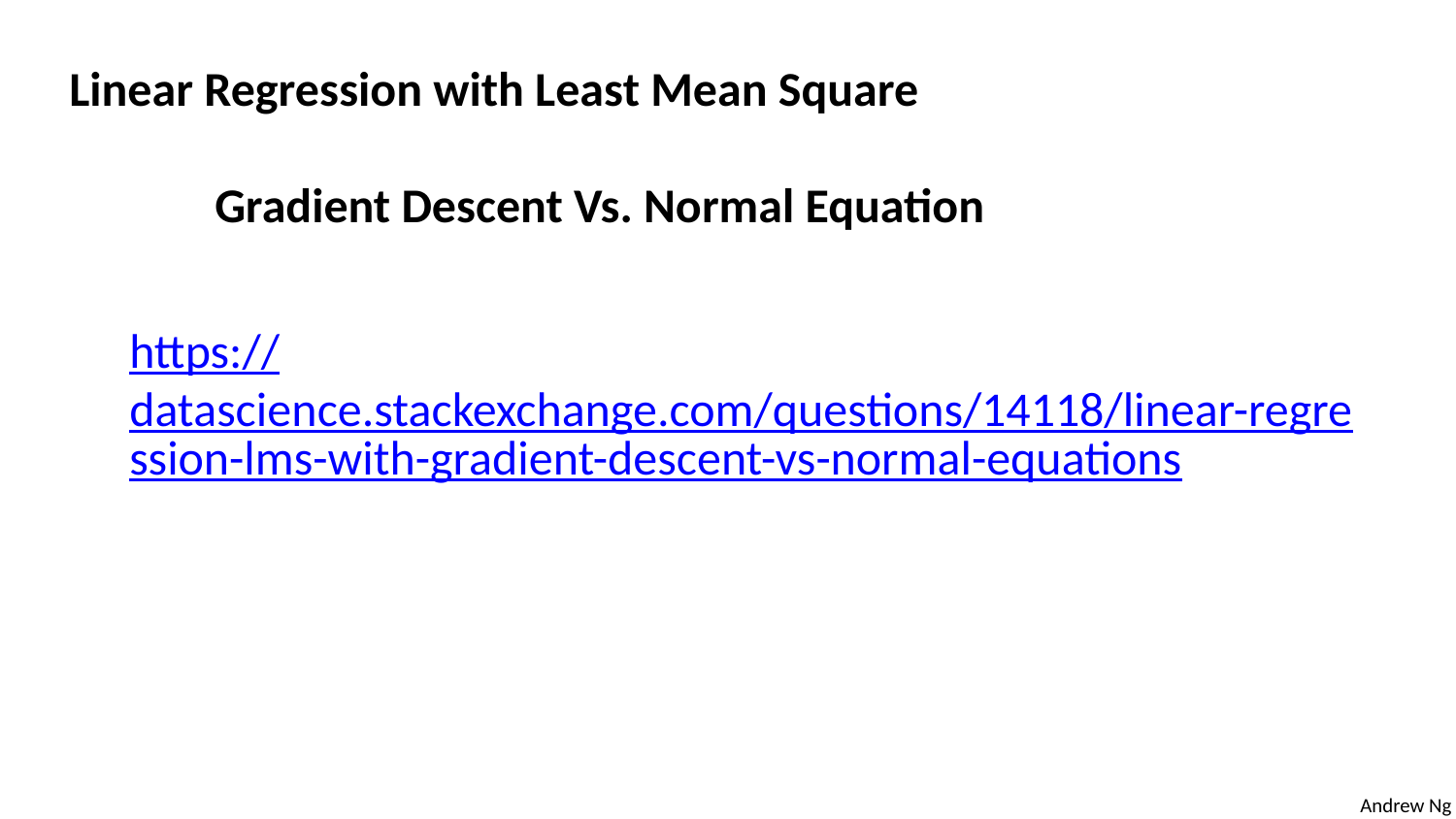

Linear Regression with Least Mean Square

	Gradient Descent Vs. Normal Equation
https://datascience.stackexchange.com/questions/14118/linear-regression-lms-with-gradient-descent-vs-normal-equations